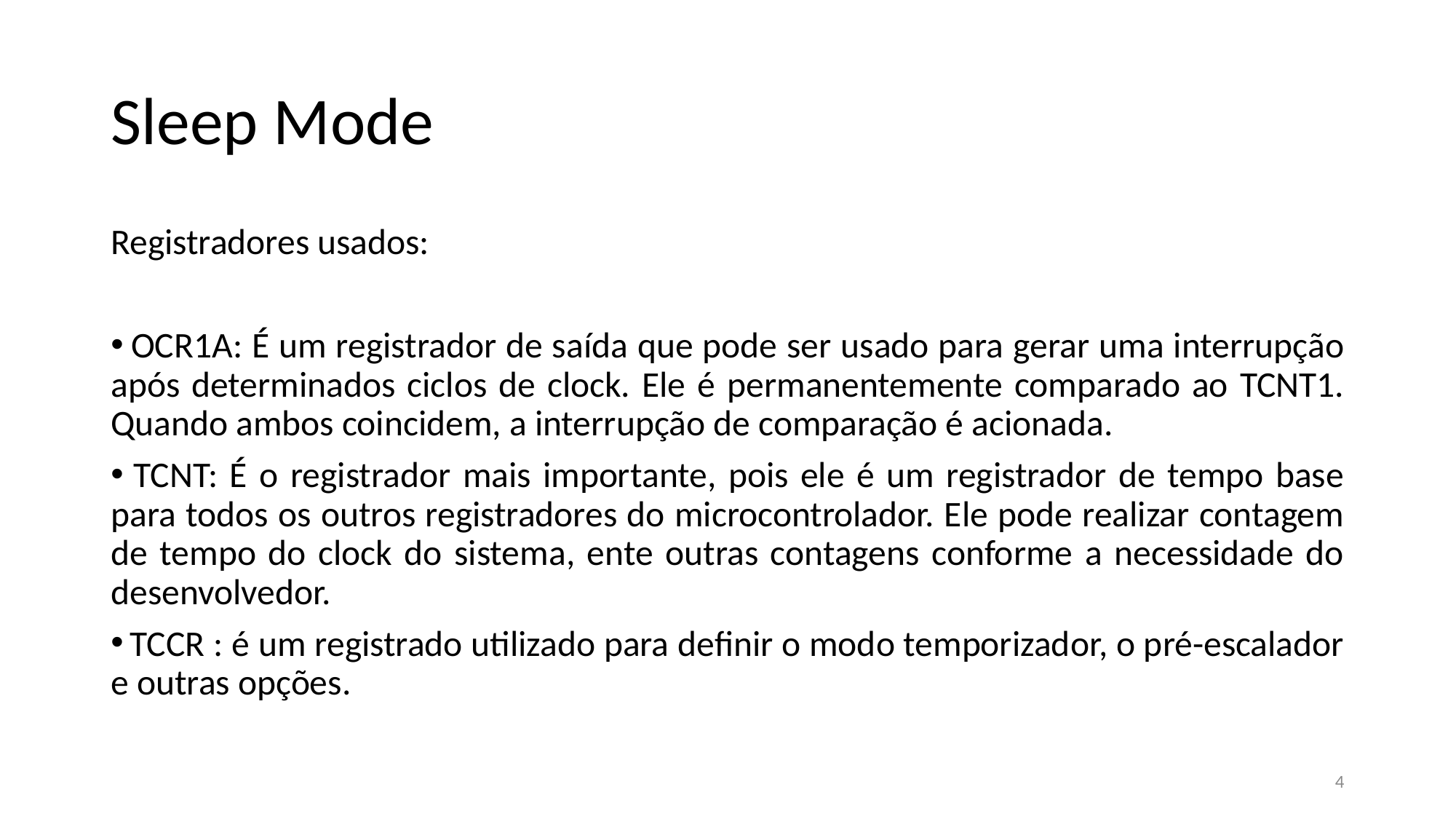

# Sleep Mode
Registradores usados:

 OCR1A: É um registrador de saída que pode ser usado para gerar uma interrupção após determinados ciclos de clock. Ele é permanentemente comparado ao TCNT1. Quando ambos coincidem, a interrupção de comparação é acionada.
 TCNT: É o registrador mais importante, pois ele é um registrador de tempo base para todos os outros registradores do microcontrolador. Ele pode realizar contagem de tempo do clock do sistema, ente outras contagens conforme a necessidade do desenvolvedor.
 TCCR : é um registrado utilizado para definir o modo temporizador, o pré-escalador e outras opções.

4